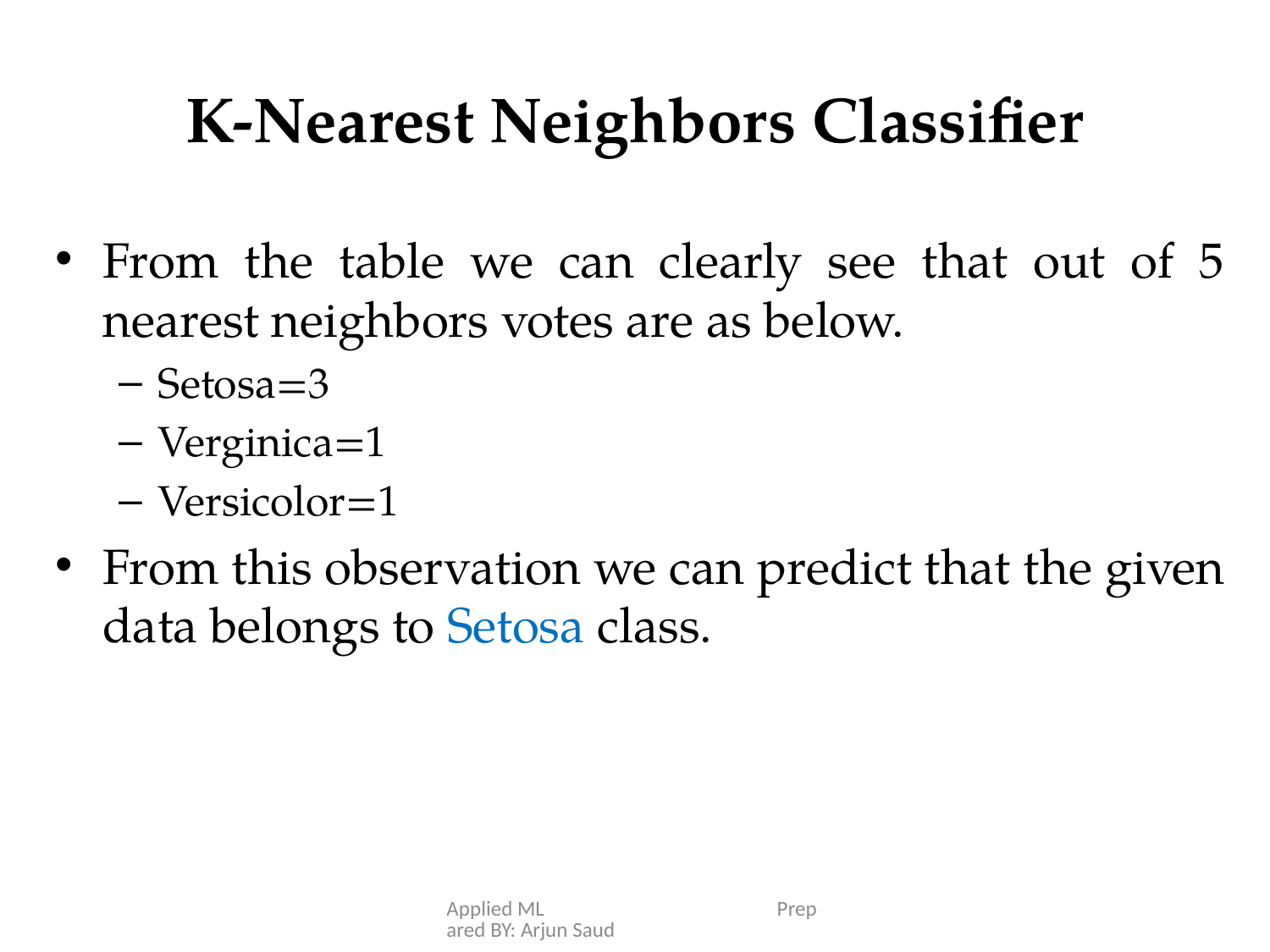

# K-Nearest Neighbors Classifier

From the table we can clearly see that out of 5 nearest neighbors votes are as below.
Setosa=3
Verginica=1
Versicolor=1
From this observation we can predict that the given data belongs to Setosa class.

Applied ML                                                Prepared BY: Arjun Saud